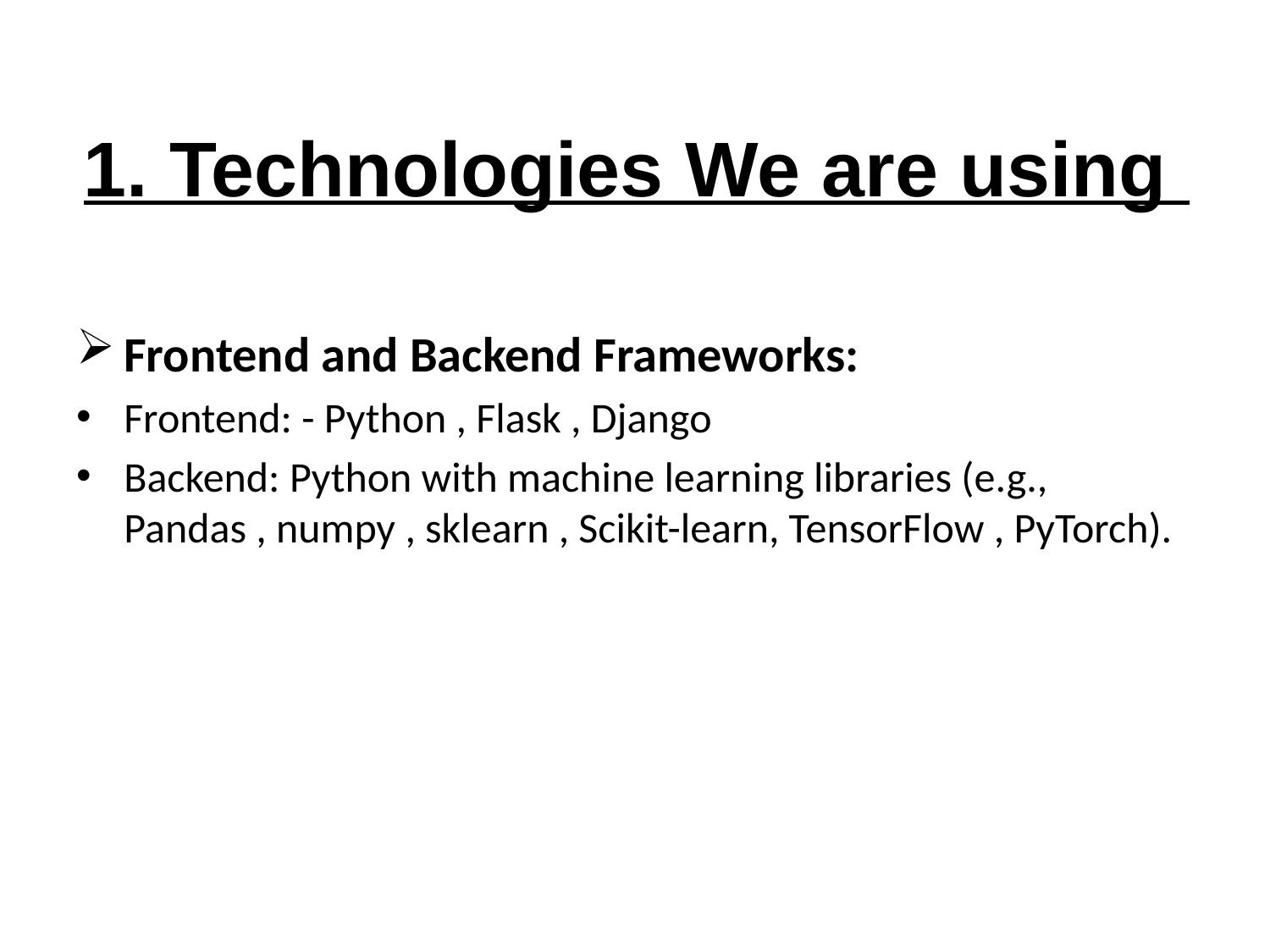

# 1. Technologies We are using
Frontend and Backend Frameworks:
Frontend: - Python , Flask , Django
Backend: Python with machine learning libraries (e.g., Pandas , numpy , sklearn , Scikit-learn, TensorFlow , PyTorch).